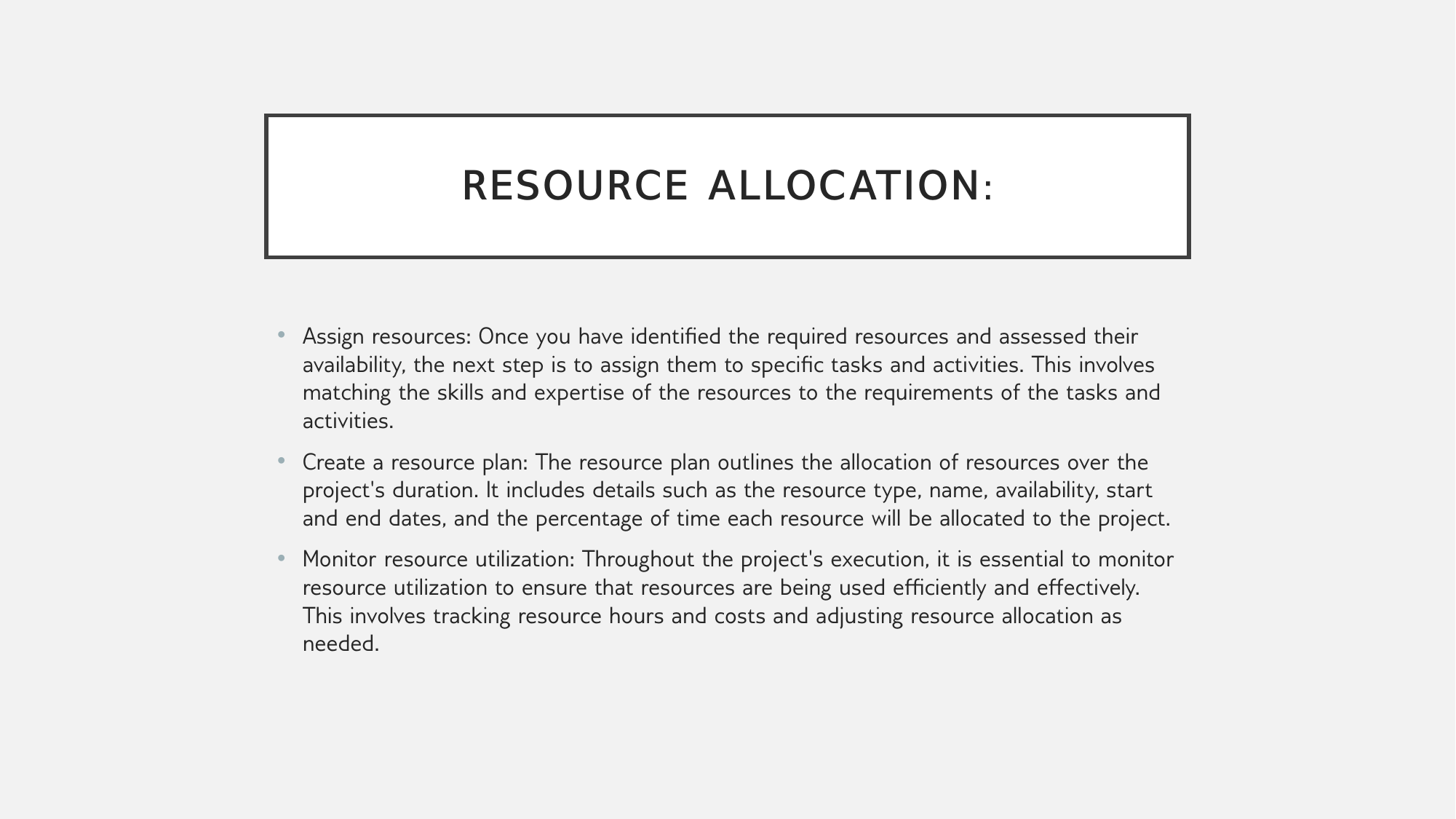

# Resource Allocation:
Assign resources: Once you have identified the required resources and assessed their availability, the next step is to assign them to specific tasks and activities. This involves matching the skills and expertise of the resources to the requirements of the tasks and activities.
Create a resource plan: The resource plan outlines the allocation of resources over the project's duration. It includes details such as the resource type, name, availability, start and end dates, and the percentage of time each resource will be allocated to the project.
Monitor resource utilization: Throughout the project's execution, it is essential to monitor resource utilization to ensure that resources are being used efficiently and effectively. This involves tracking resource hours and costs and adjusting resource allocation as needed.